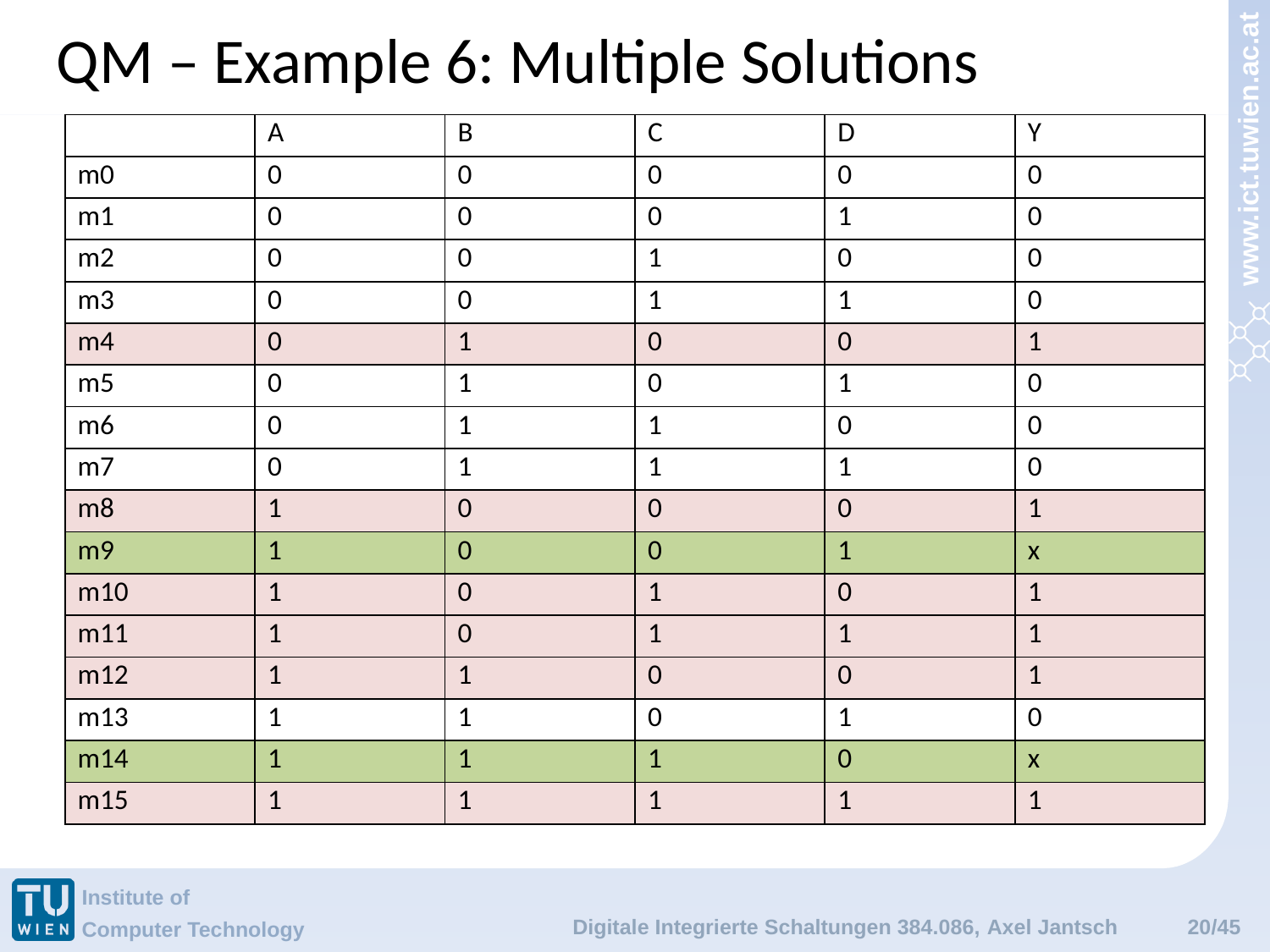

# QM – Example 6: Multiple Solutions
|  | A | B | C | D | Y |
| --- | --- | --- | --- | --- | --- |
| m0 | 0 | 0 | 0 | 0 | 0 |
| m1 | 0 | 0 | 0 | 1 | 0 |
| m2 | 0 | 0 | 1 | 0 | 0 |
| m3 | 0 | 0 | 1 | 1 | 0 |
| m4 | 0 | 1 | 0 | 0 | 1 |
| m5 | 0 | 1 | 0 | 1 | 0 |
| m6 | 0 | 1 | 1 | 0 | 0 |
| m7 | 0 | 1 | 1 | 1 | 0 |
| m8 | 1 | 0 | 0 | 0 | 1 |
| m9 | 1 | 0 | 0 | 1 | x |
| m10 | 1 | 0 | 1 | 0 | 1 |
| m11 | 1 | 0 | 1 | 1 | 1 |
| m12 | 1 | 1 | 0 | 0 | 1 |
| m13 | 1 | 1 | 0 | 1 | 0 |
| m14 | 1 | 1 | 1 | 0 | x |
| m15 | 1 | 1 | 1 | 1 | 1 |
Digitale Integrierte Schaltungen 384.086, Axel Jantsch